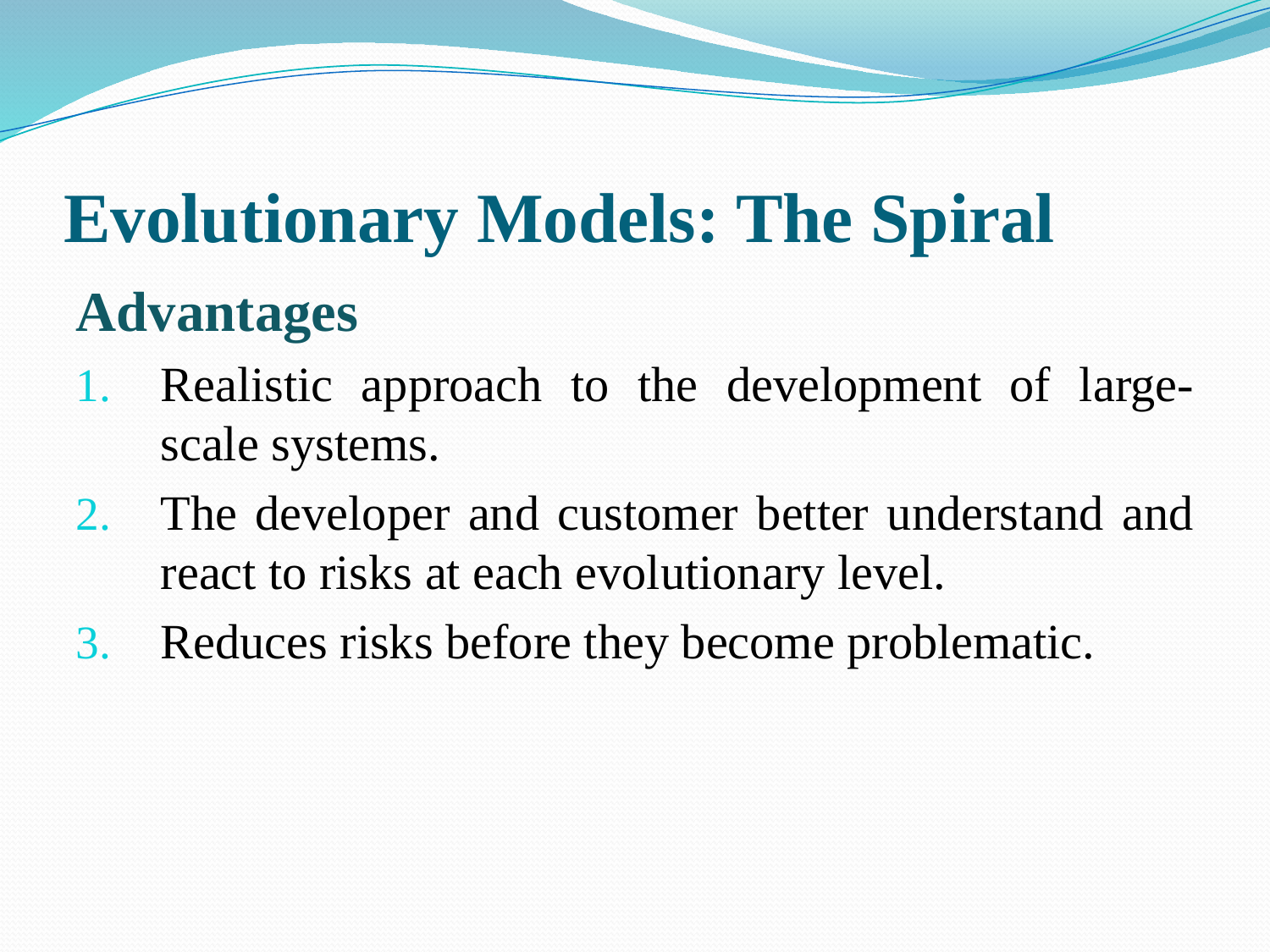

# Evolutionary Models: The Spiral
Advantages
Realistic approach to the development of large-scale systems.
The developer and customer better understand and react to risks at each evolutionary level.
Reduces risks before they become problematic.